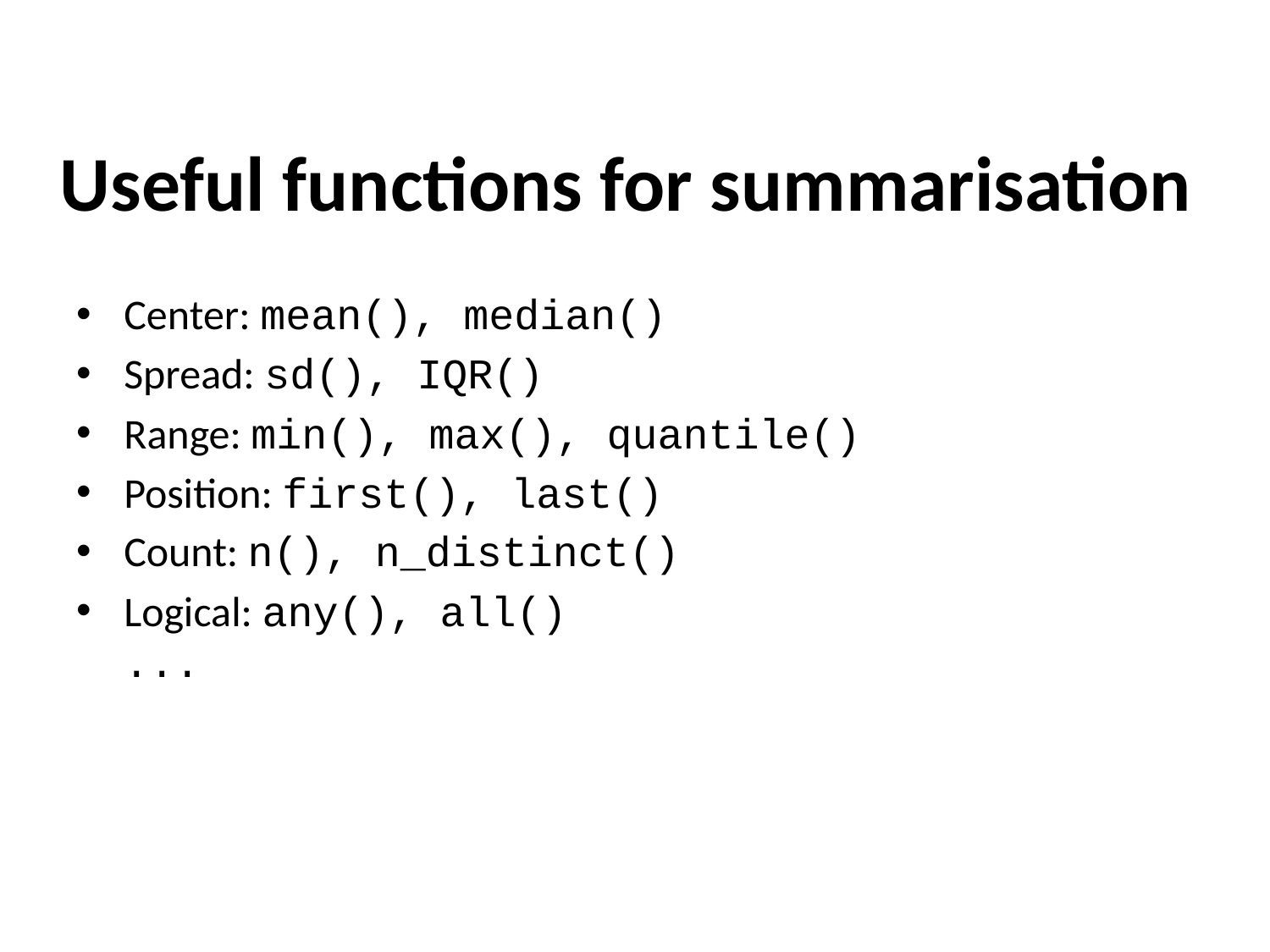

# Useful functions for summarisation

Center: mean(), median()
Spread: sd(), IQR()
Range: min(), max(), quantile()
Position: first(), last()
Count: n(), n_distinct()
Logical: any(), all()
...